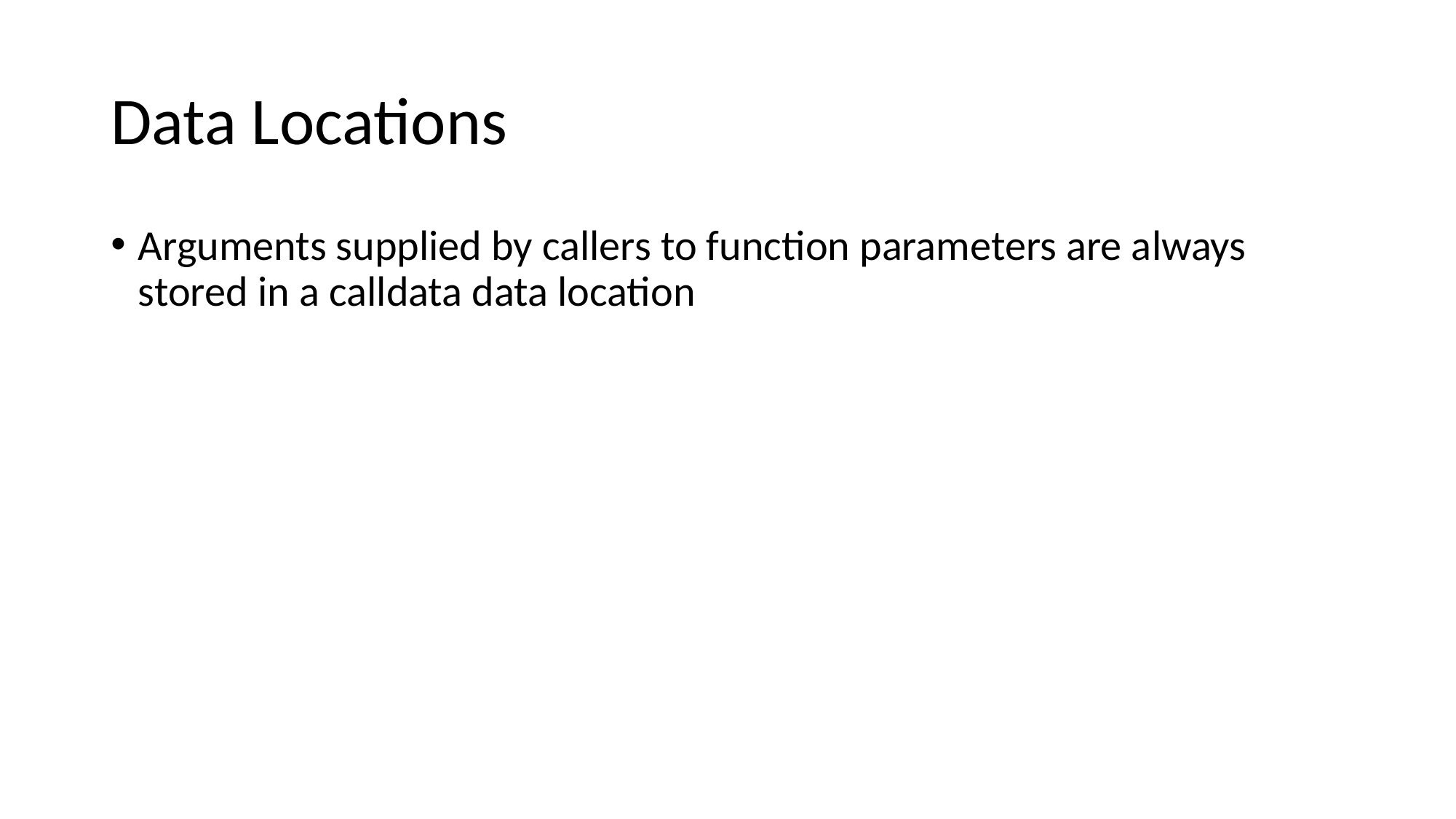

# Data Locations
Arguments supplied by callers to function parameters are always stored in a calldata data location